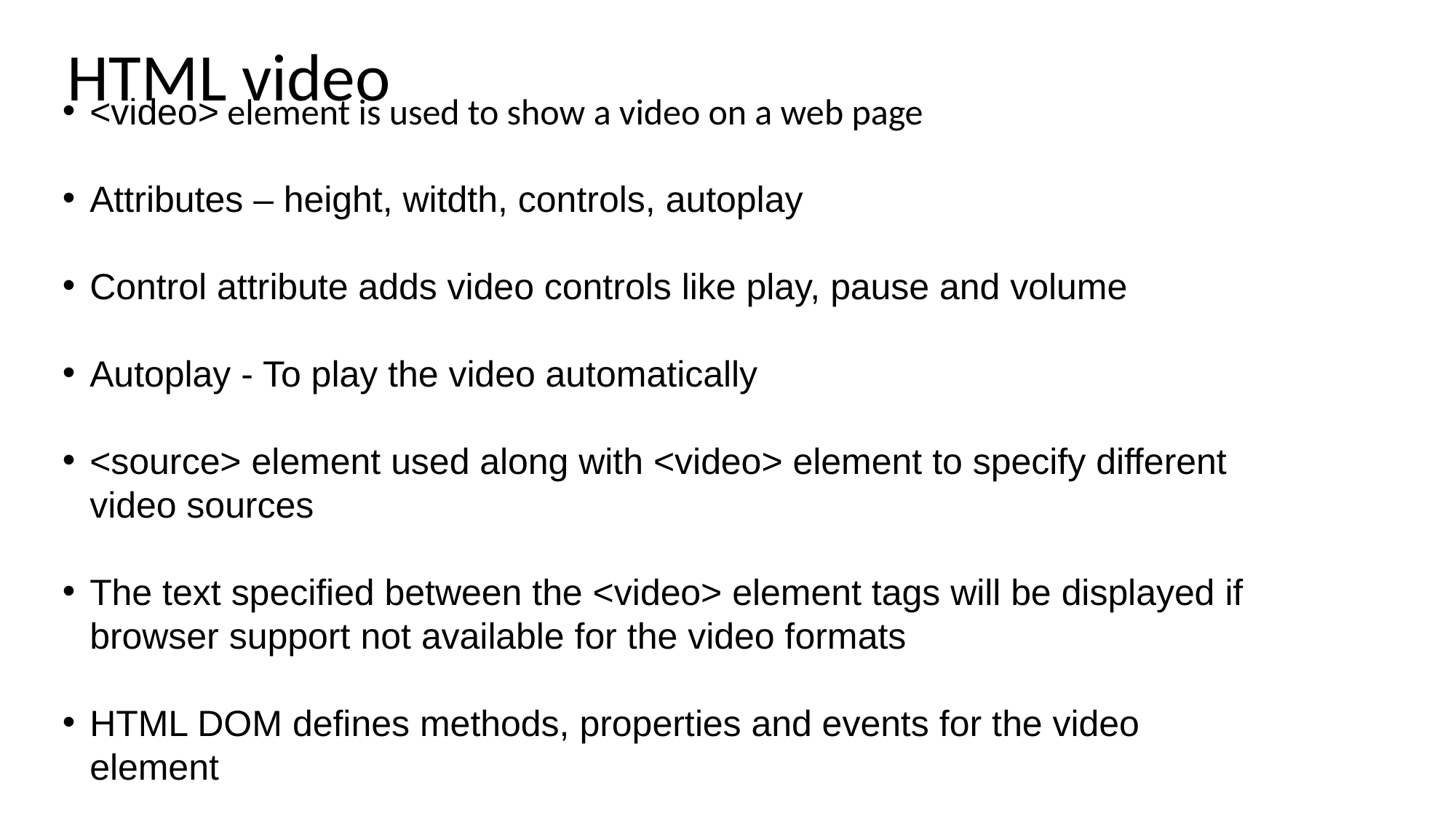

# HTML video

<video> element is used to show a video on a web page

Attributes – height, witdth, controls, autoplay

Control attribute adds video controls like play, pause and volume

Autoplay - To play the video automatically

<source> element used along with <video> element to specify different video sources

The text specified between the <video> element tags will be displayed if browser support not available for the video formats

HTML DOM defines methods, properties and events for the video element